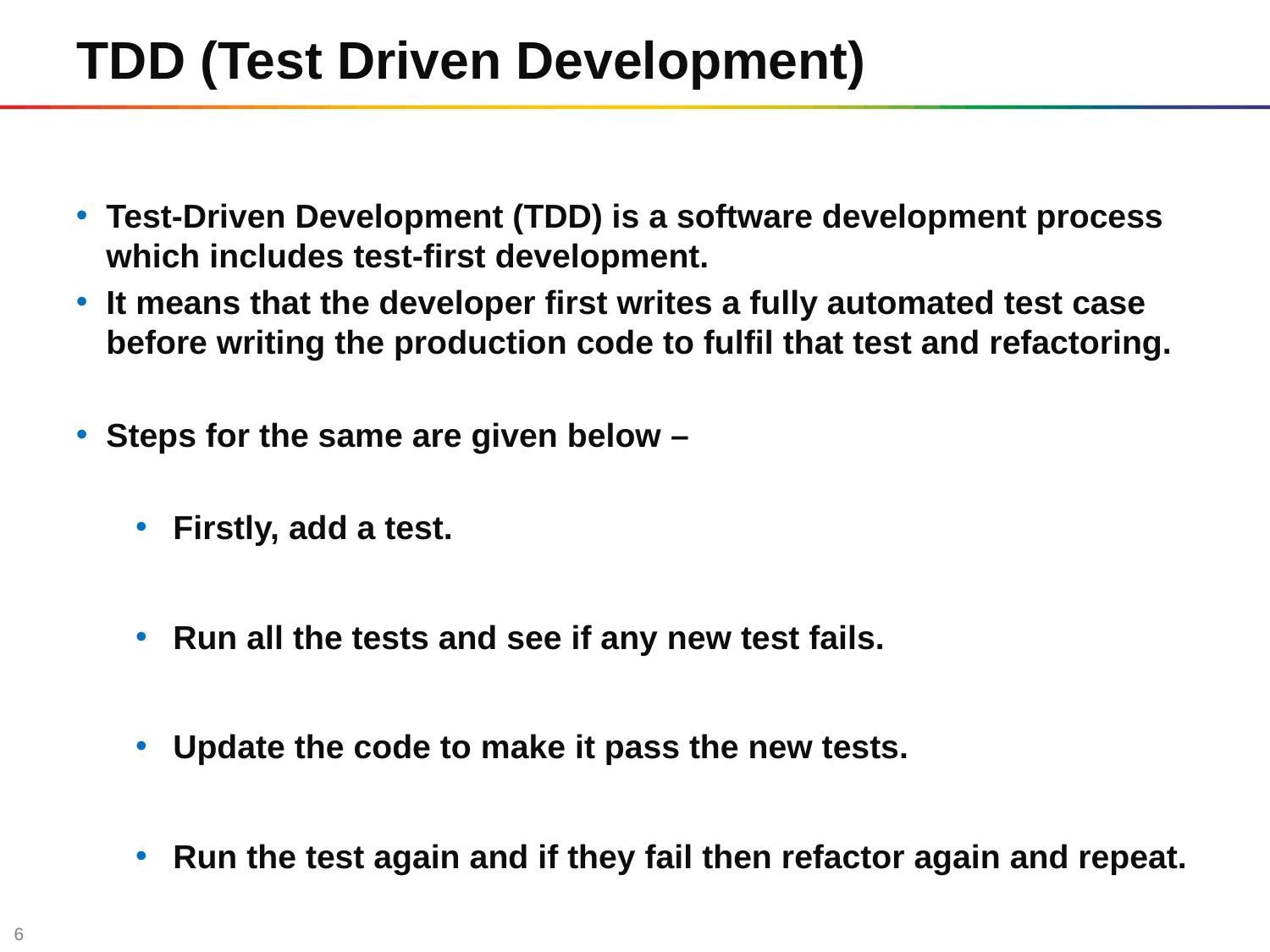

TDD (Test Driven Development)
Test-Driven Development (TDD) is a software development process which includes test-first development.
It means that the developer first writes a fully automated test case before writing the production code to fulfil that test and refactoring.

Steps for the same are given below –

Firstly, add a test.

Run all the tests and see if any new test fails.

Update the code to make it pass the new tests.

Run the test again and if they fail then refactor again and repeat.